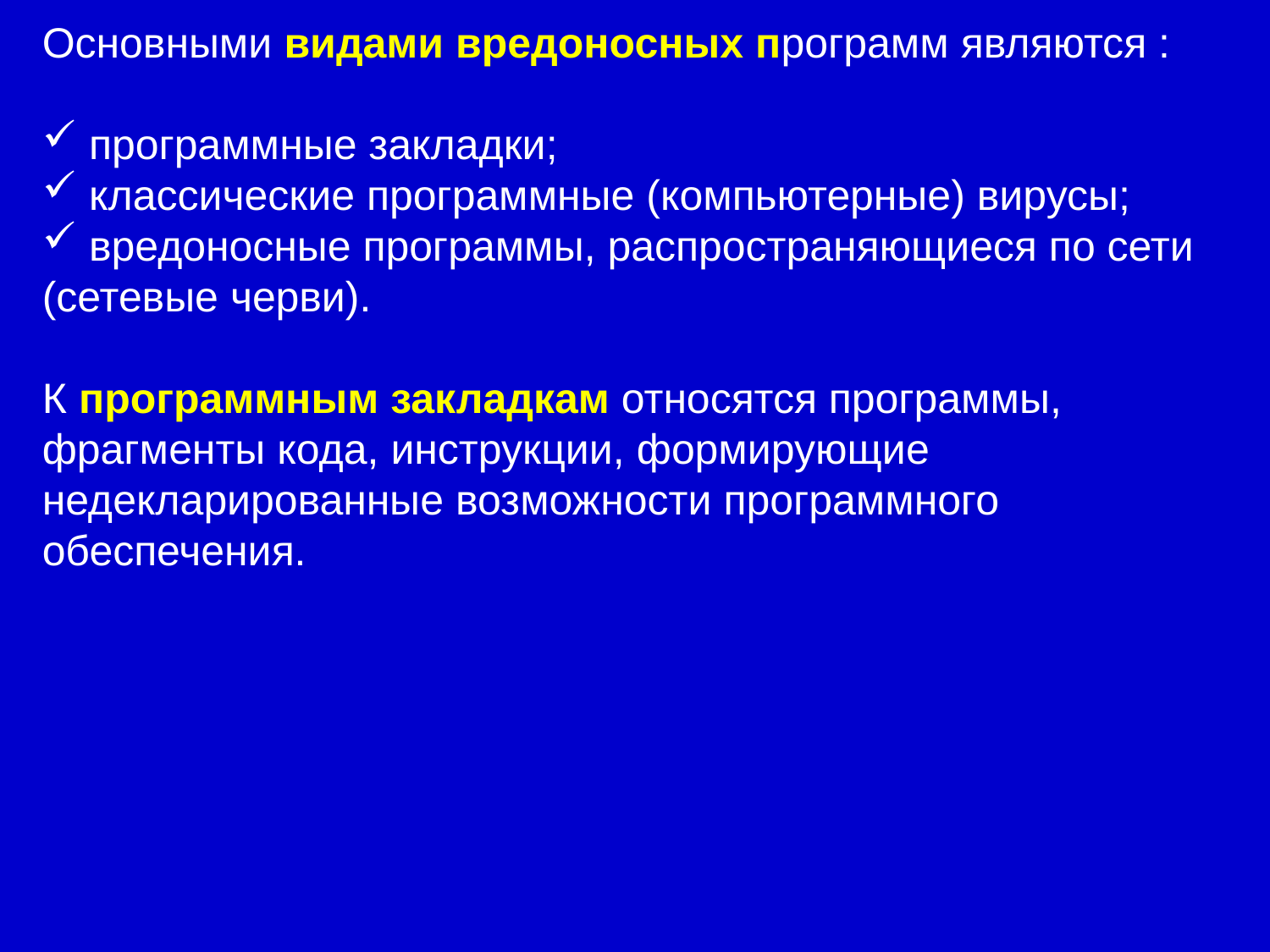

Основными видами вредоносных программ являются :

 программные закладки;
 классические программные (компьютерные) вирусы;
 вредоносные программы, распространяющиеся по сети (сетевые черви).

К программным закладкам относятся программы, фрагменты кода, инструкции, формирующие недекларированные возможности программного обеспечения.